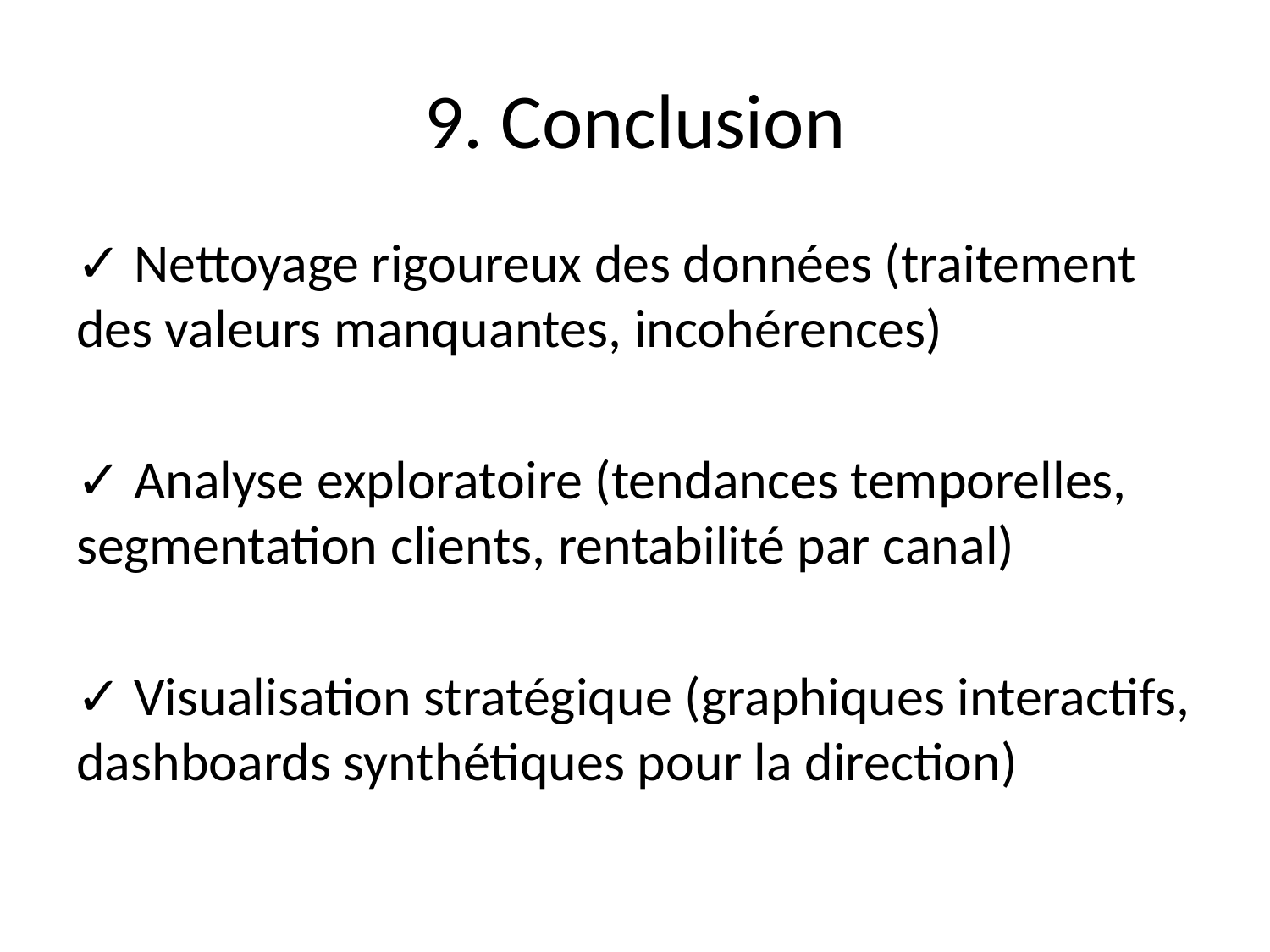

# 9. Conclusion
✓ Nettoyage rigoureux des données (traitement des valeurs manquantes, incohérences)

✓ Analyse exploratoire (tendances temporelles, segmentation clients, rentabilité par canal)

✓ Visualisation stratégique (graphiques interactifs, dashboards synthétiques pour la direction)